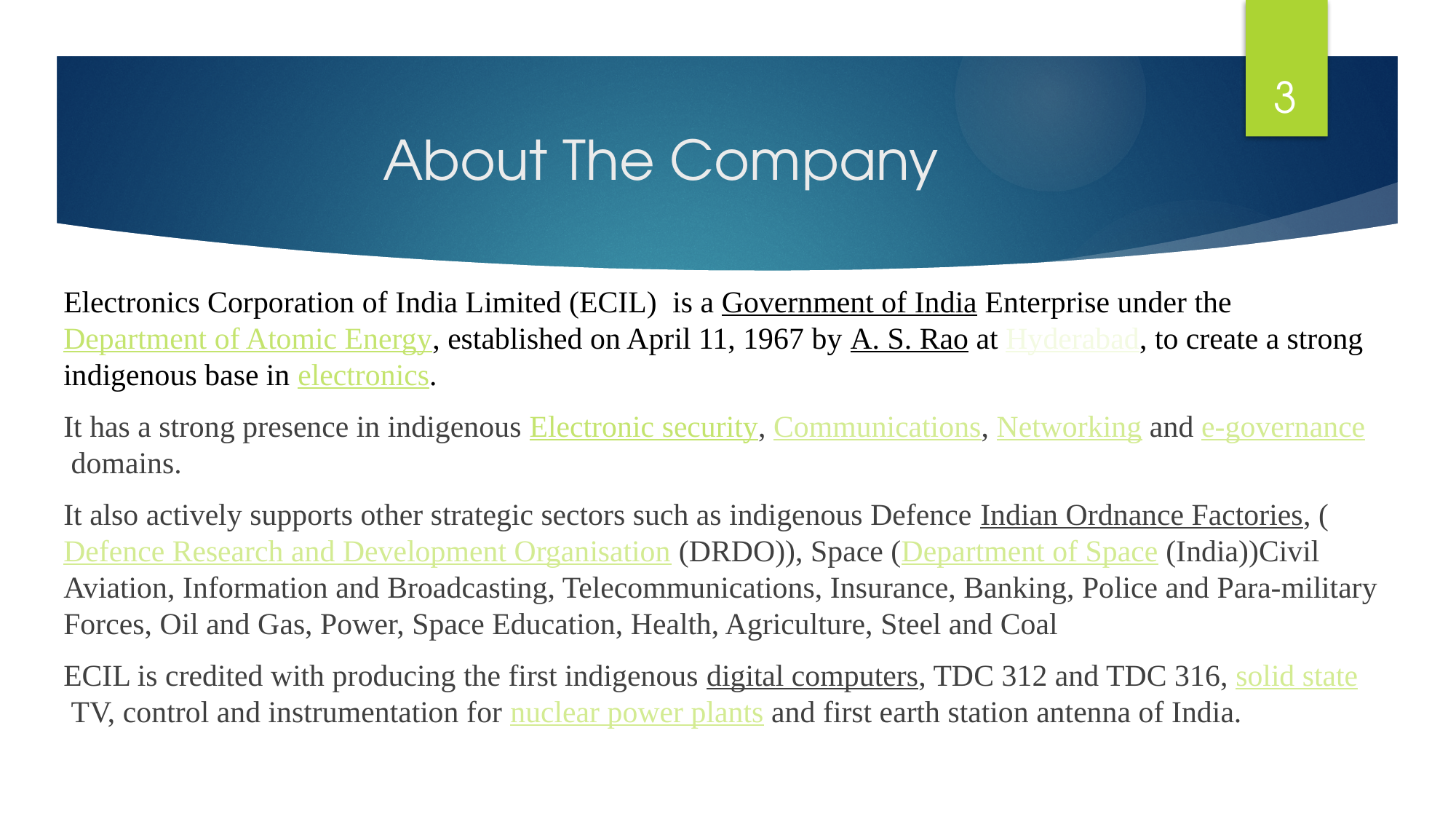

3
# About The Company
Electronics Corporation of India Limited (ECIL)  is a Government of India Enterprise under the Department of Atomic Energy, established on April 11, 1967 by A. S. Rao at Hyderabad, to create a strong indigenous base in electronics.
It has a strong presence in indigenous Electronic security, Communications, Networking and e-governance domains.
It also actively supports other strategic sectors such as indigenous Defence Indian Ordnance Factories, (Defence Research and Development Organisation (DRDO)), Space (Department of Space (India))Civil Aviation, Information and Broadcasting, Telecommunications, Insurance, Banking, Police and Para-military Forces, Oil and Gas, Power, Space Education, Health, Agriculture, Steel and Coal
ECIL is credited with producing the first indigenous digital computers, TDC 312 and TDC 316, solid state TV, control and instrumentation for nuclear power plants and first earth station antenna of India.